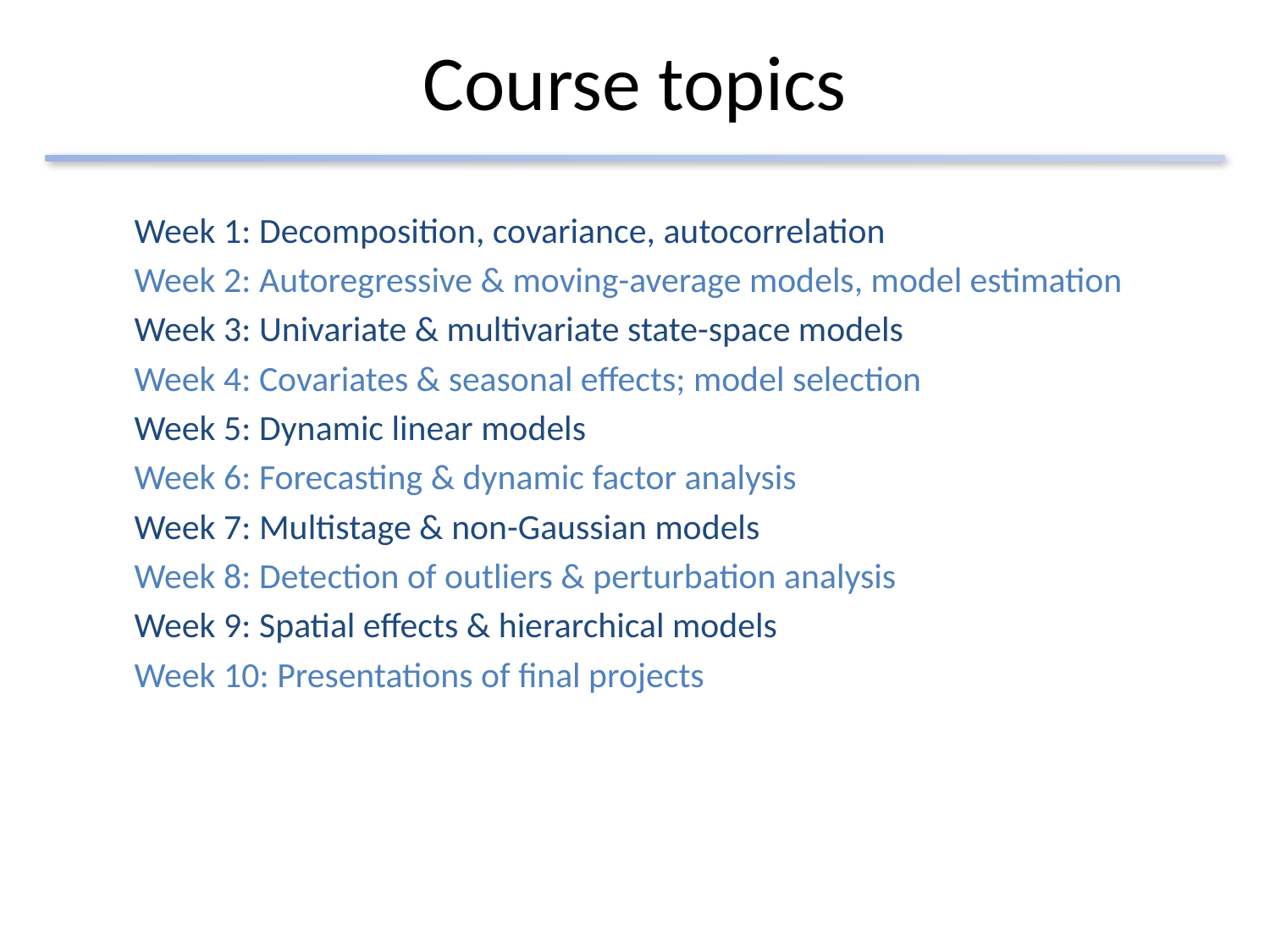

# Course topics

Week 1: Decomposition, covariance, autocorrelation
Week 2: Autoregressive & moving-average models, model estimation
Week 3: Univariate & multivariate state-space models
Week 4: Covariates & seasonal effects; model selection
Week 5: Dynamic linear models
Week 6: Forecasting & dynamic factor analysis
Week 7: Multistage & non-Gaussian models
Week 8: Detection of outliers & perturbation analysis
Week 9: Spatial effects & hierarchical models
Week 10: Presentations of final projects